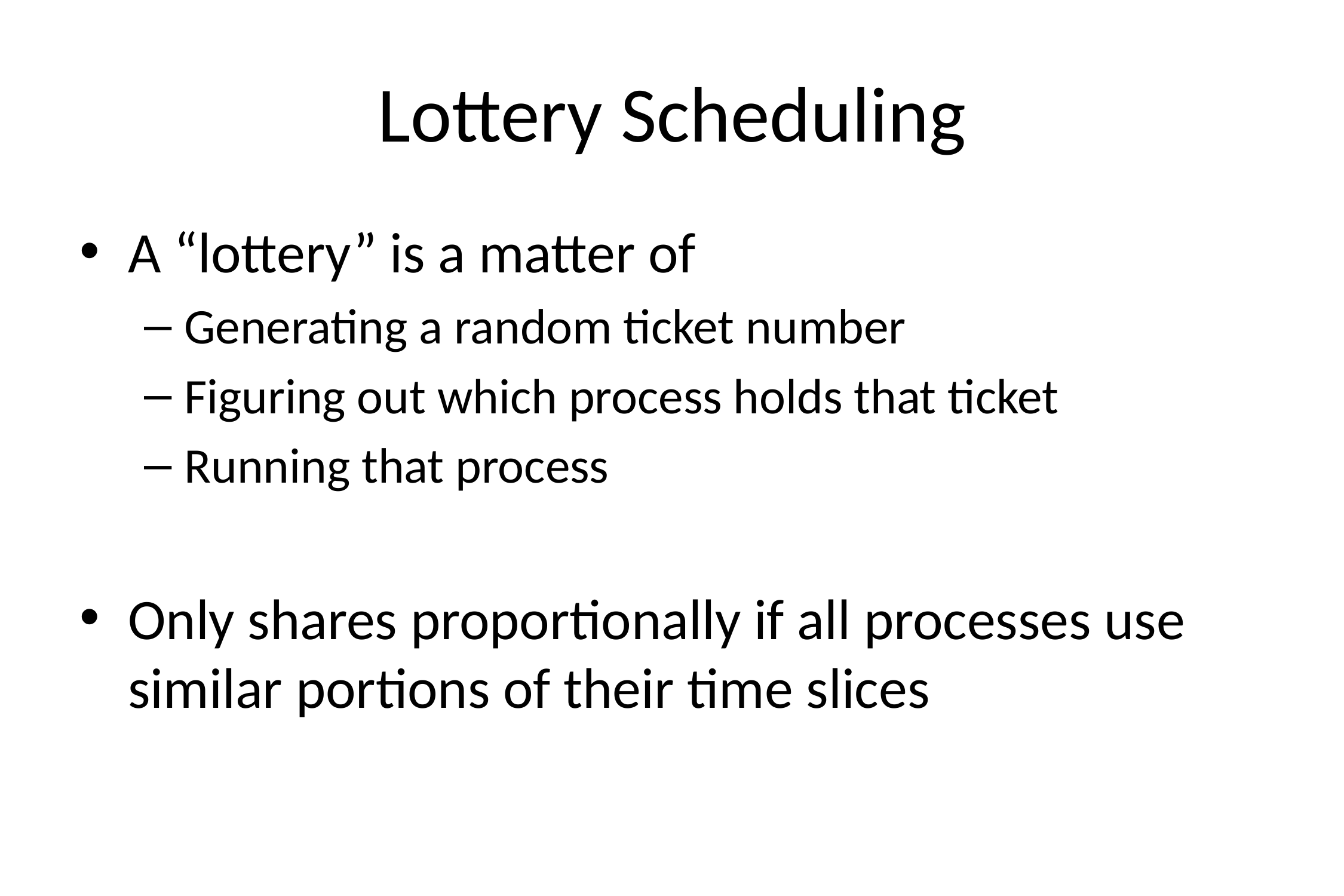

# Lottery Scheduling
A “lottery” is a matter of
Generating a random ticket number
Figuring out which process holds that ticket
Running that process

Only shares proportionally if all processes use similar portions of their time slices